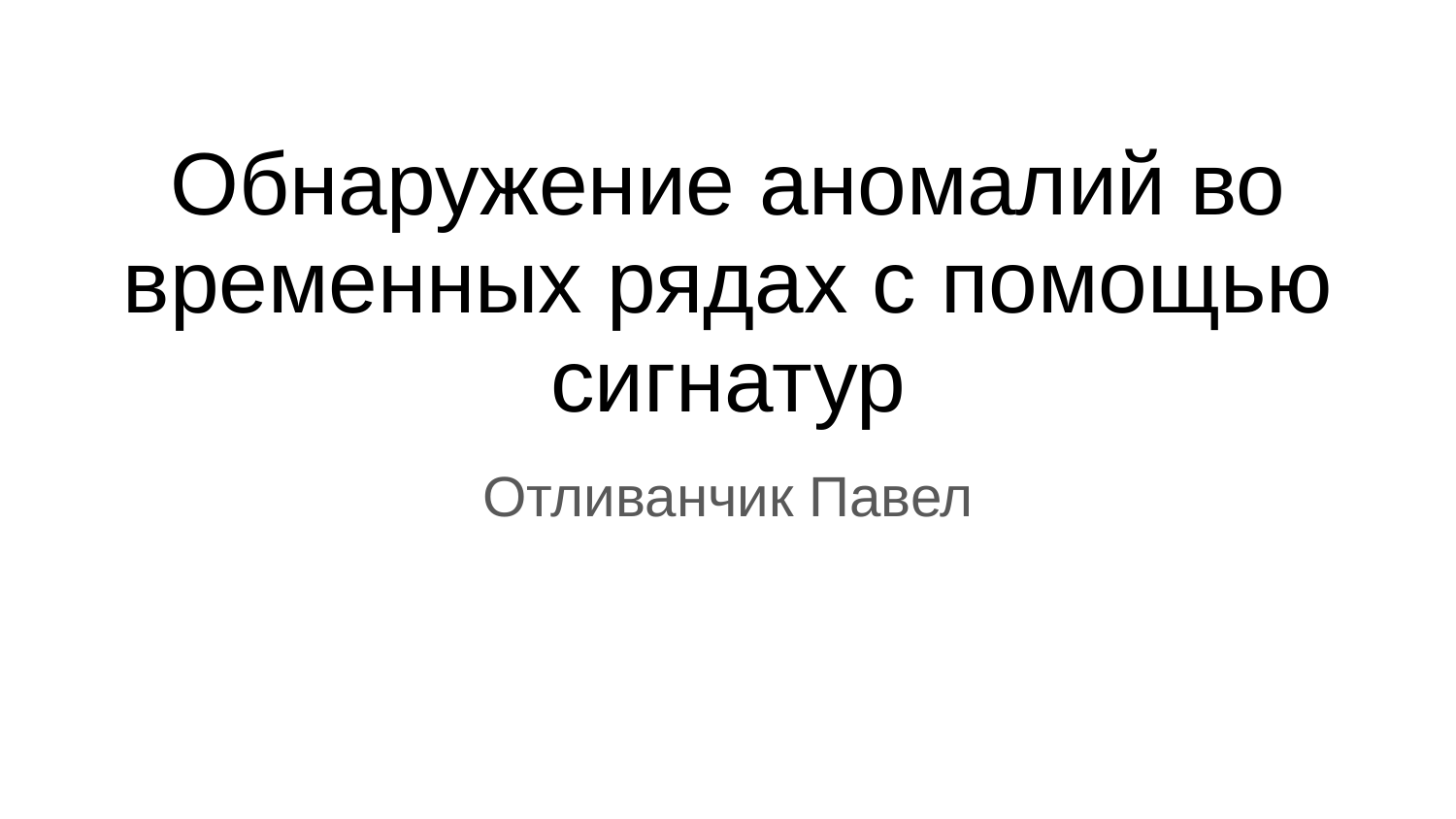

# Обнаружение аномалий во временных рядах с помощью сигнатур
Отливанчик Павел